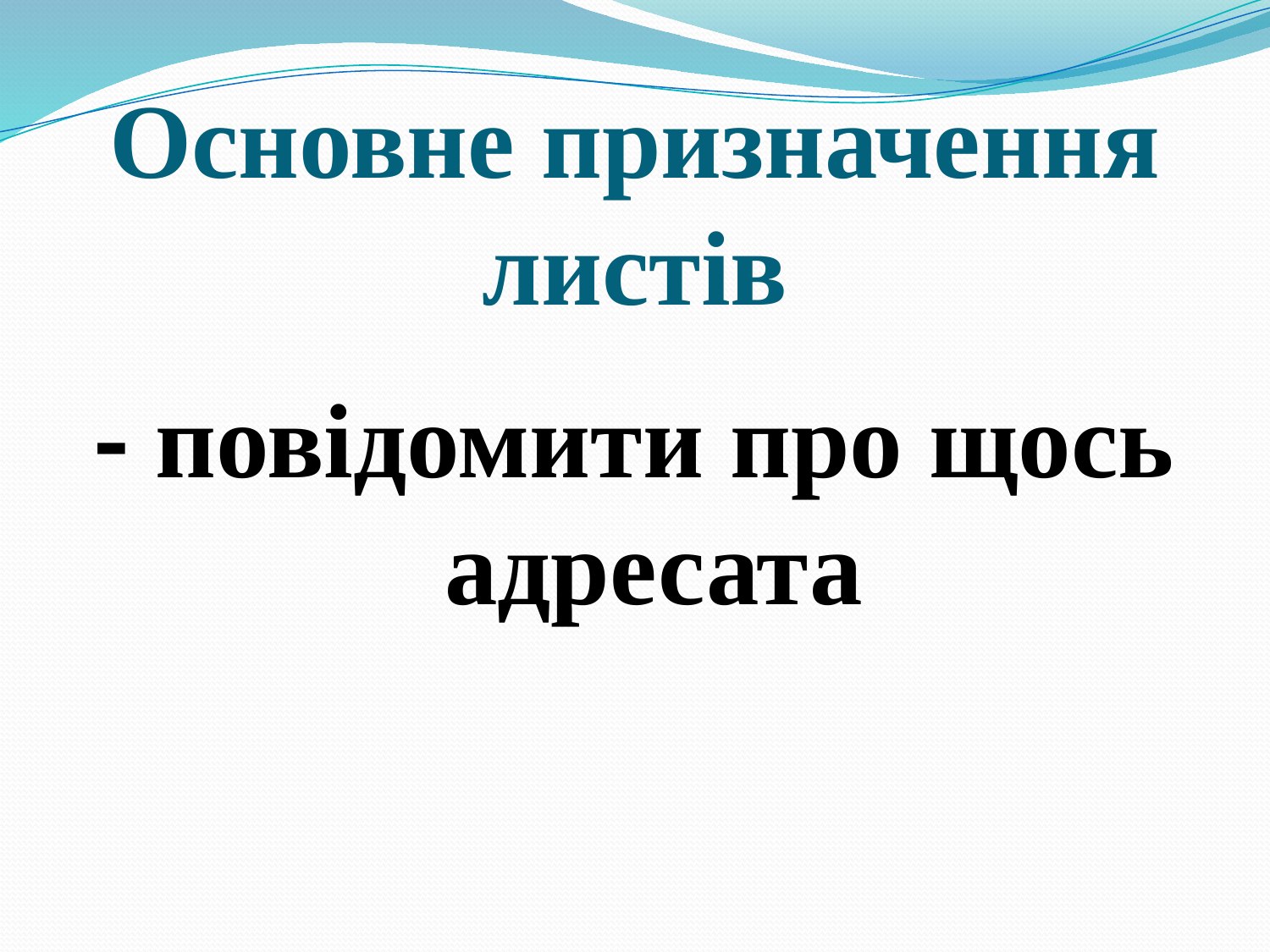

# Основне призначення листів
- повідомити про щось адресата